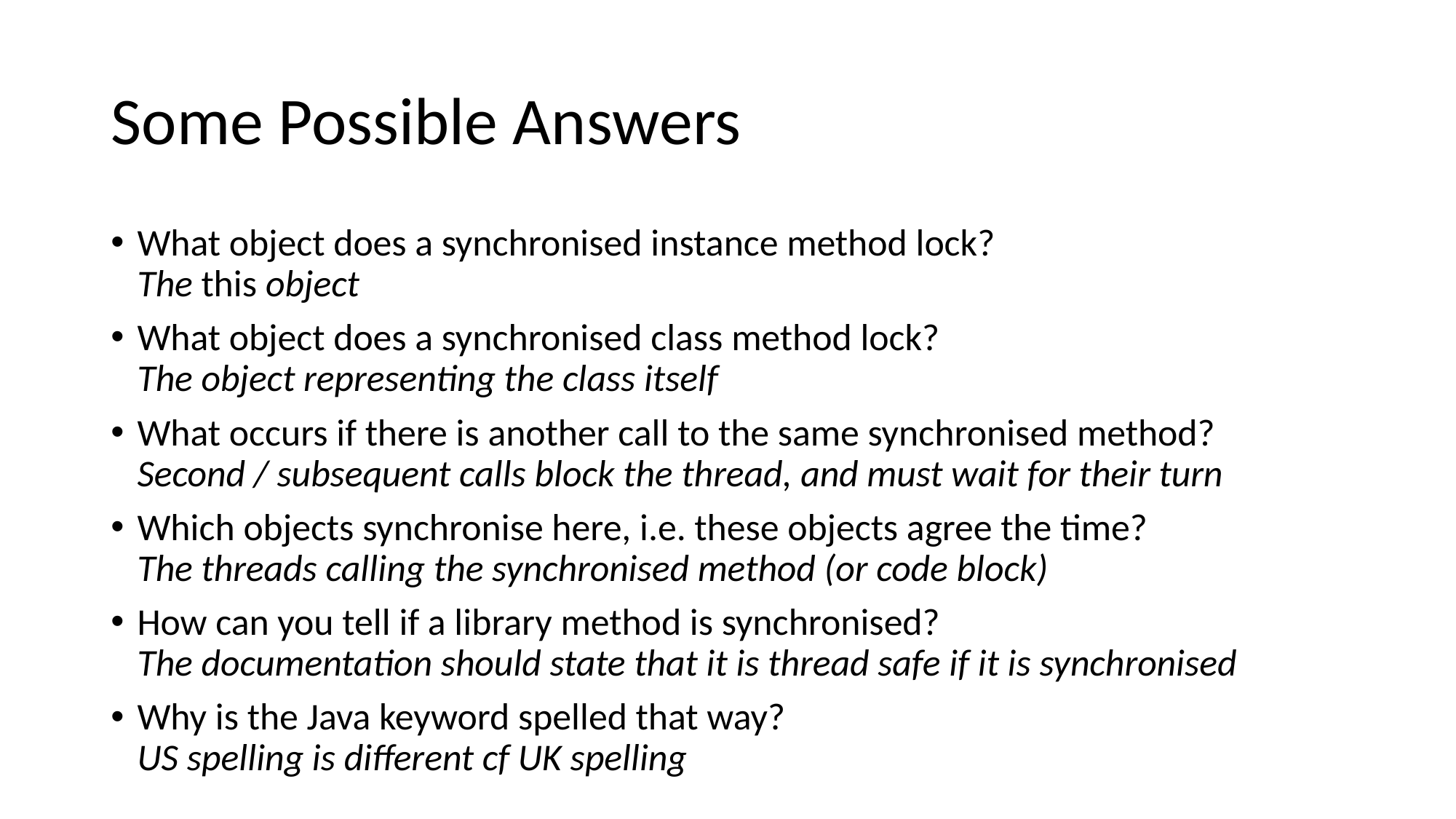

# Some Possible Answers
What object does a synchronised instance method lock?
The this object
What object does a synchronised class method lock?
The object representing the class itself
What occurs if there is another call to the same synchronised method?
Second / subsequent calls block the thread, and must wait for their turn
Which objects synchronise here, i.e. these objects agree the time?
The threads calling the synchronised method (or code block)
How can you tell if a library method is synchronised?
The documentation should state that it is thread safe if it is synchronised
Why is the Java keyword spelled that way?
US spelling is different cf UK spelling